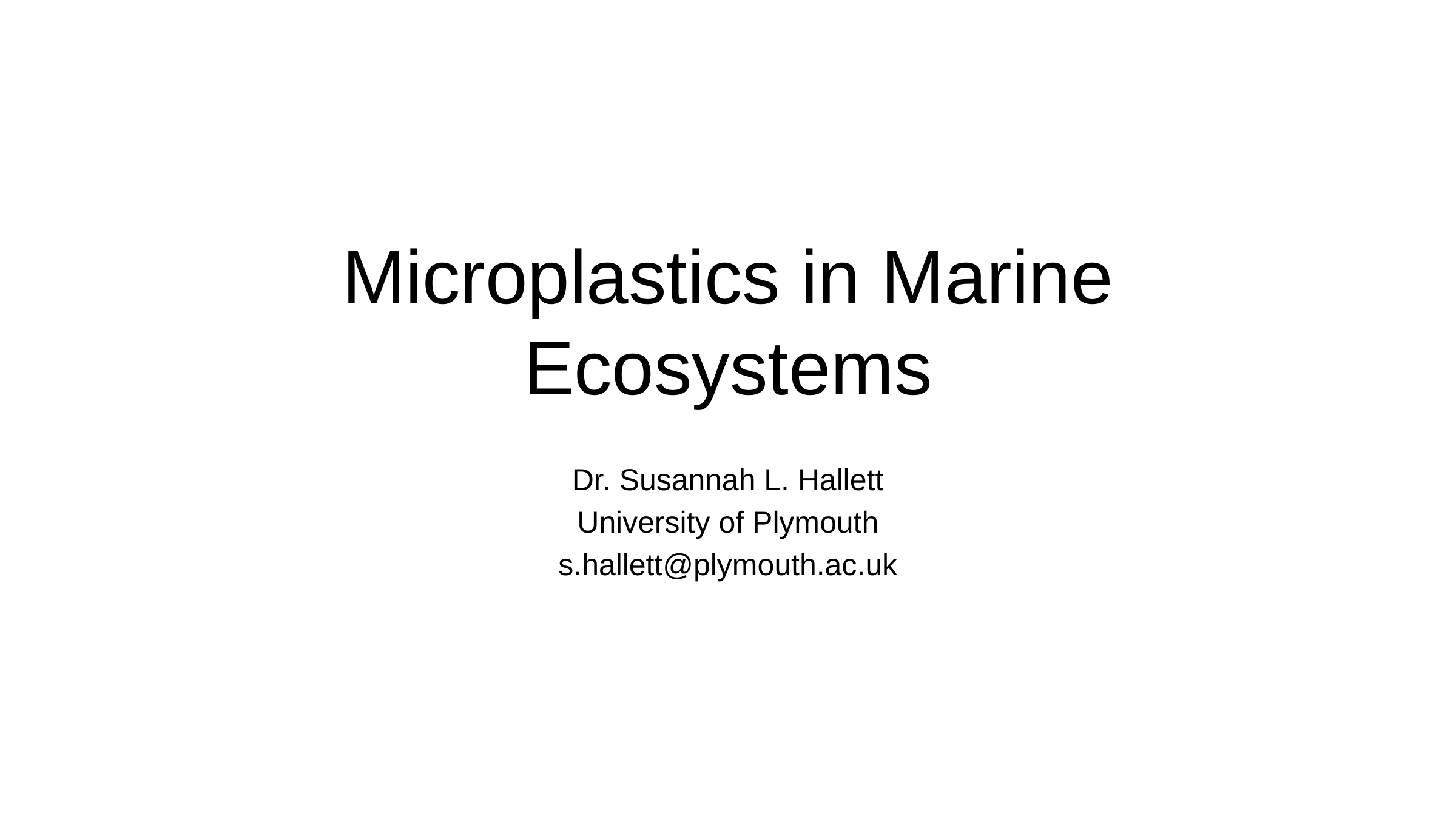

# Microplastics in Marine Ecosystems
Dr. Susannah L. Hallett
University of Plymouth
s.hallett@plymouth.ac.uk